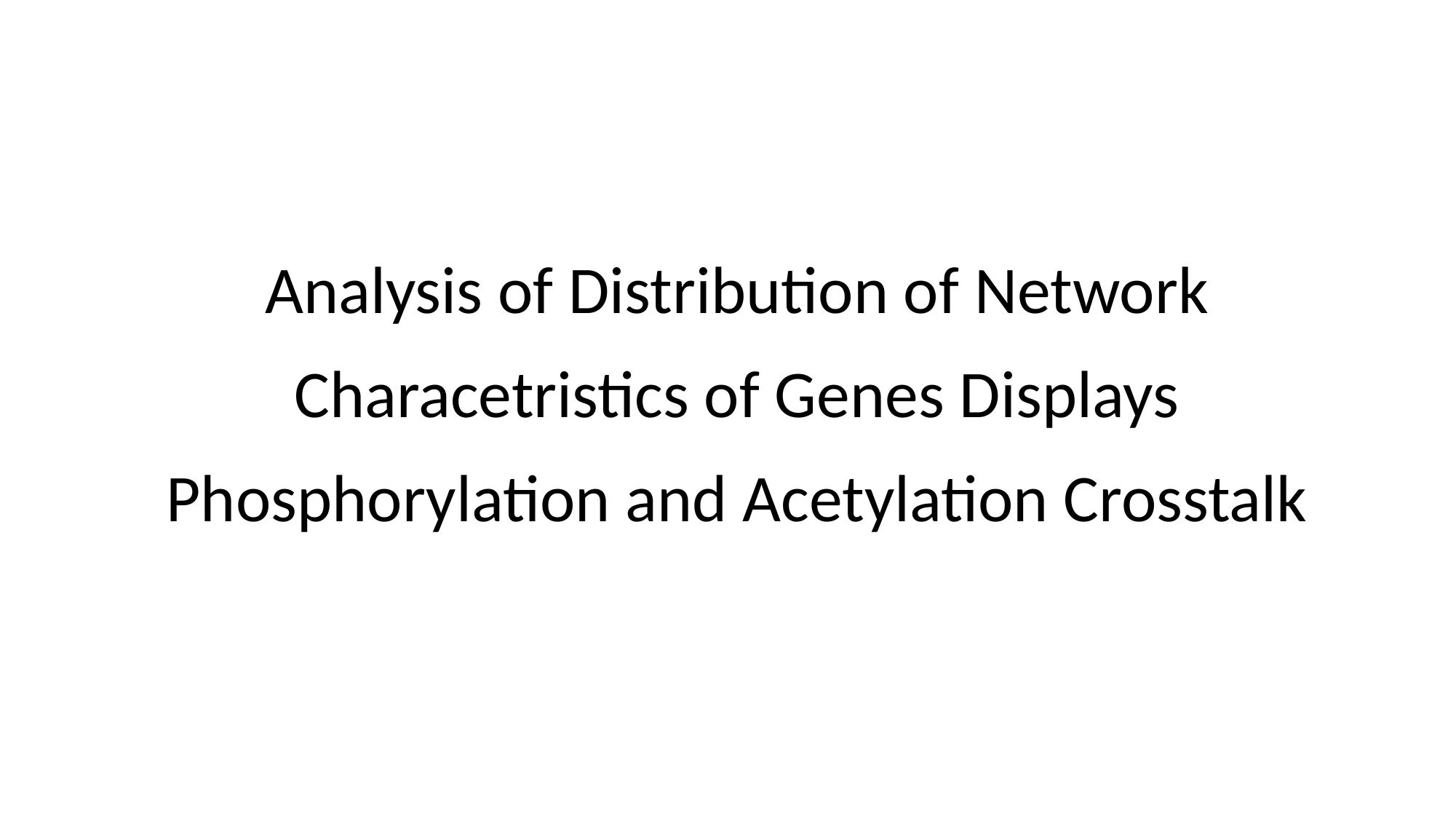

# Analysis of Distribution of Network Characetristics of Genes Displays Phosphorylation and Acetylation Crosstalk